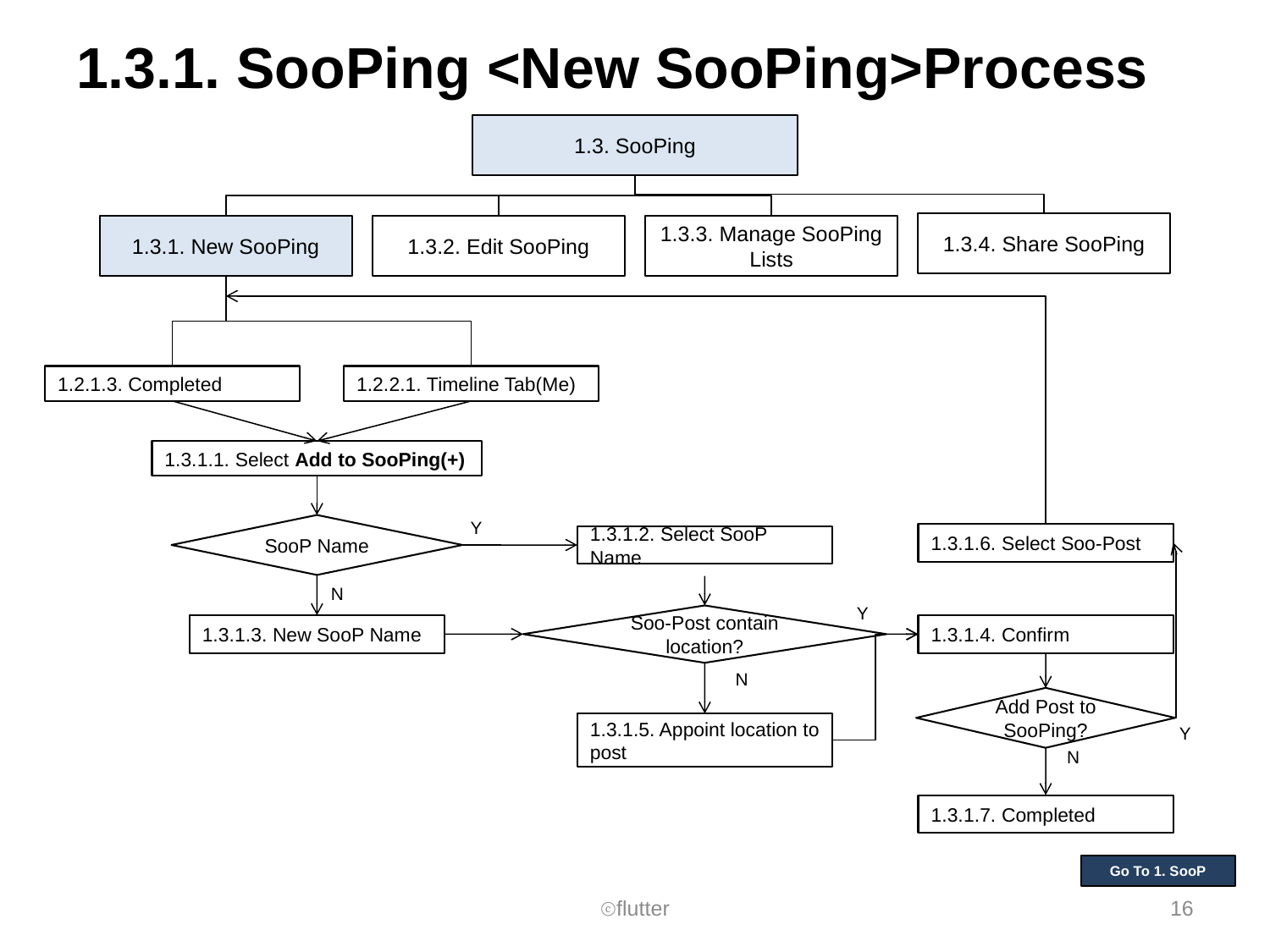

# 1.3.1. SooPing <New SooPing>Process
1.3. SooPing
1.3.4. Share SooPing
1.3.1. New SooPing
1.3.2. Edit SooPing
1.3.3. Manage SooPing Lists
1.2.1.3. Completed
1.2.2.1. Timeline Tab(Me)
1.3.1.1. Select Add to SooPing(+)
Y
SooP Name
1.3.1.6. Select Soo-Post
1.3.1.2. Select SooP Name
N
Y
Soo-Post contain location?
1.3.1.3. New SooP Name
1.3.1.4. Confirm
N
Add Post to SooPing?
1.3.1.5. Appoint location to post
Y
N
1.3.1.7. Completed
Go To 1. SooP
ⓒflutter
16